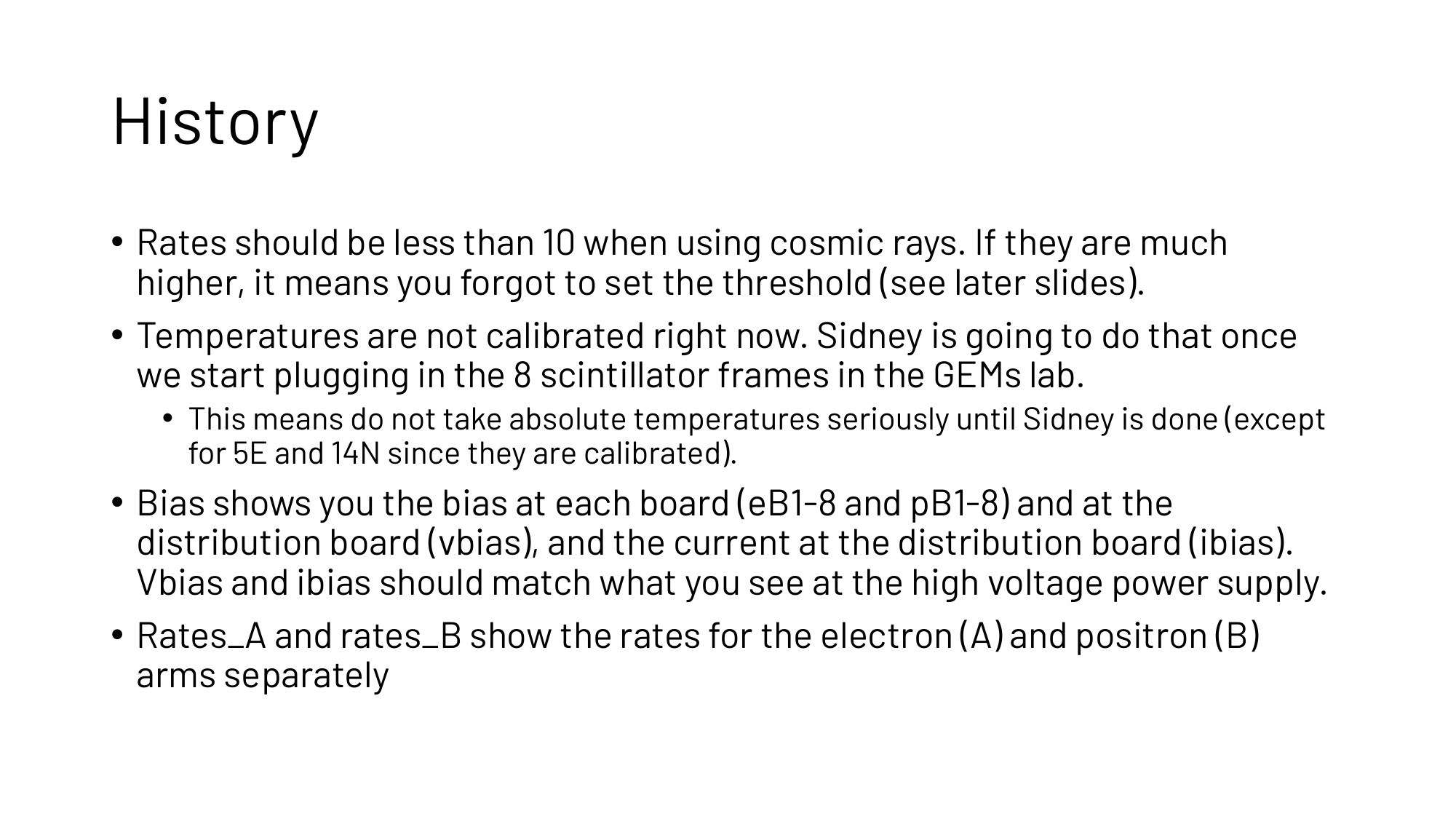

# History
Rates should be less than 10 when using cosmic rays. If they are much higher, it means you forgot to set the threshold (see later slides).
Temperatures are not calibrated right now. Sidney is going to do that once we start plugging in the 8 scintillator frames in the GEMs lab.
This means do not take absolute temperatures seriously until Sidney is done (except for 5E and 14N since they are calibrated).
Bias shows you the bias at each board (eB1-8 and pB1-8) and at the distribution board (vbias), and the current at the distribution board (ibias). Vbias and ibias should match what you see at the high voltage power supply.
Rates_A and rates_B show the rates for the electron (A) and positron (B) arms separately